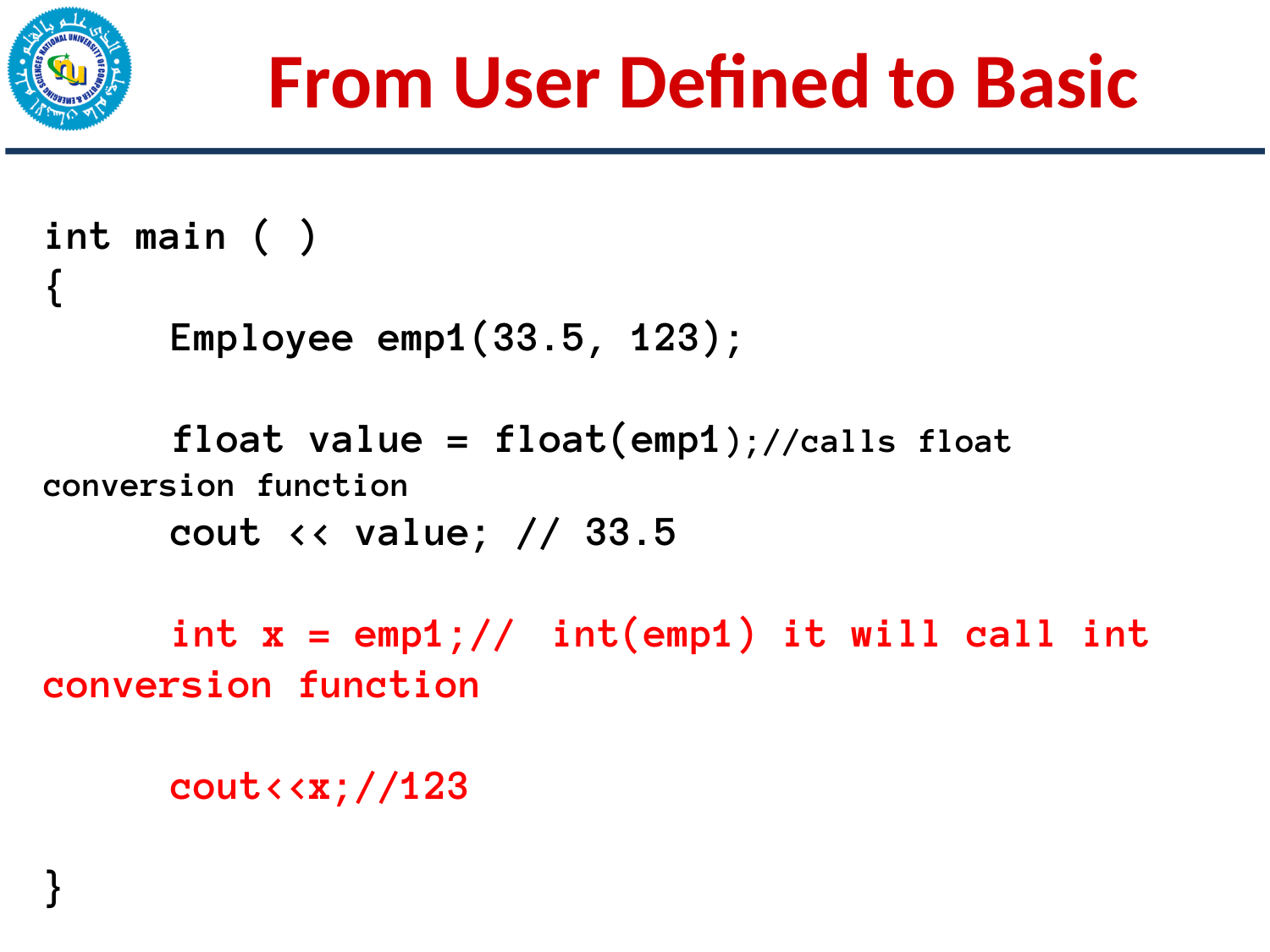

# From User Defined to Basic

int main ( )
{
	Employee emp1(33.5, 123);

	float value = float(emp1);//calls float conversion function
	cout << value; // 33.5

	int x = emp1;//	int(emp1) it will call int conversion function

	cout<<x;//123

}